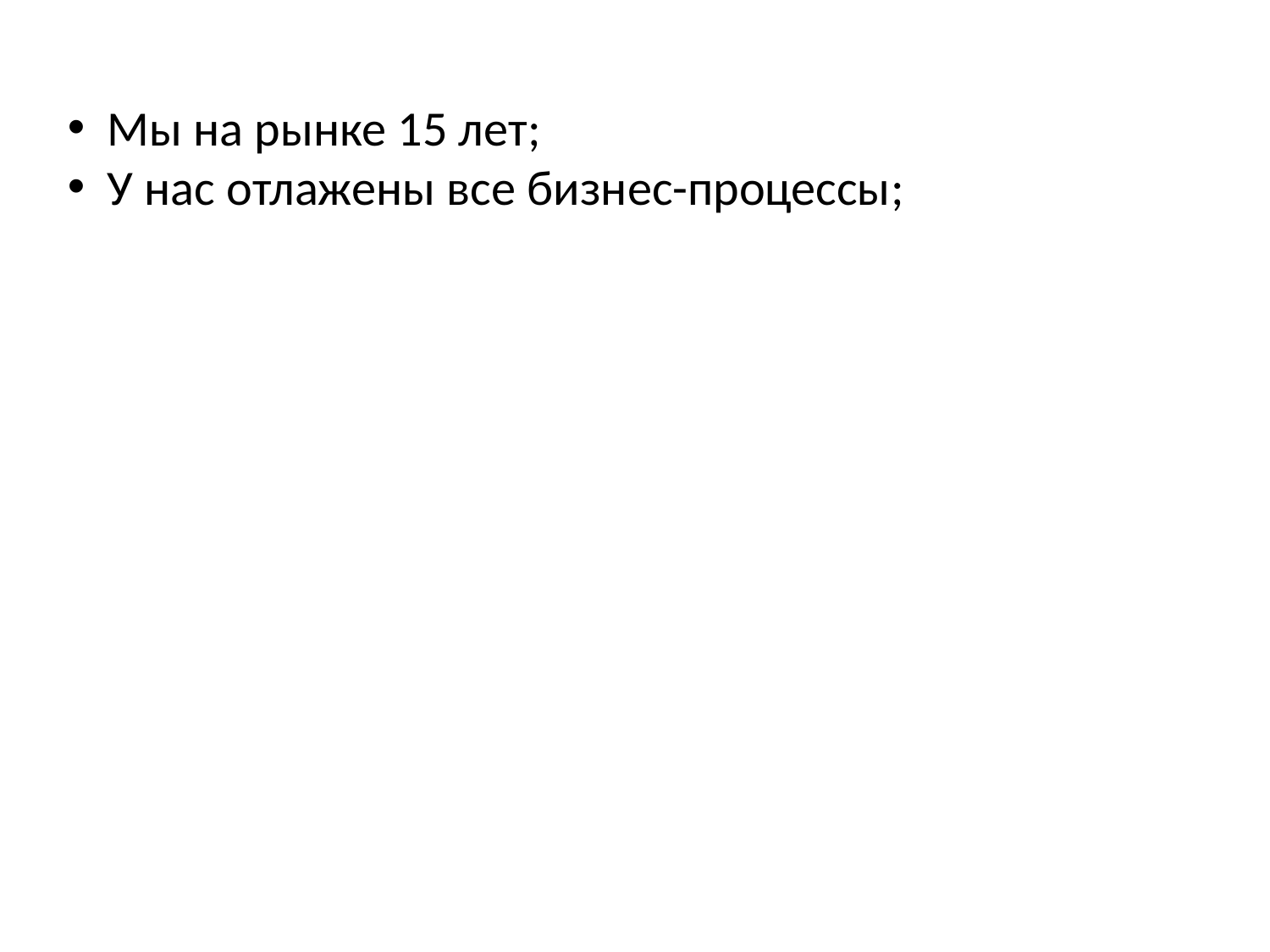

Мы на рынке 15 лет;
У нас отлажены все бизнес-процессы;